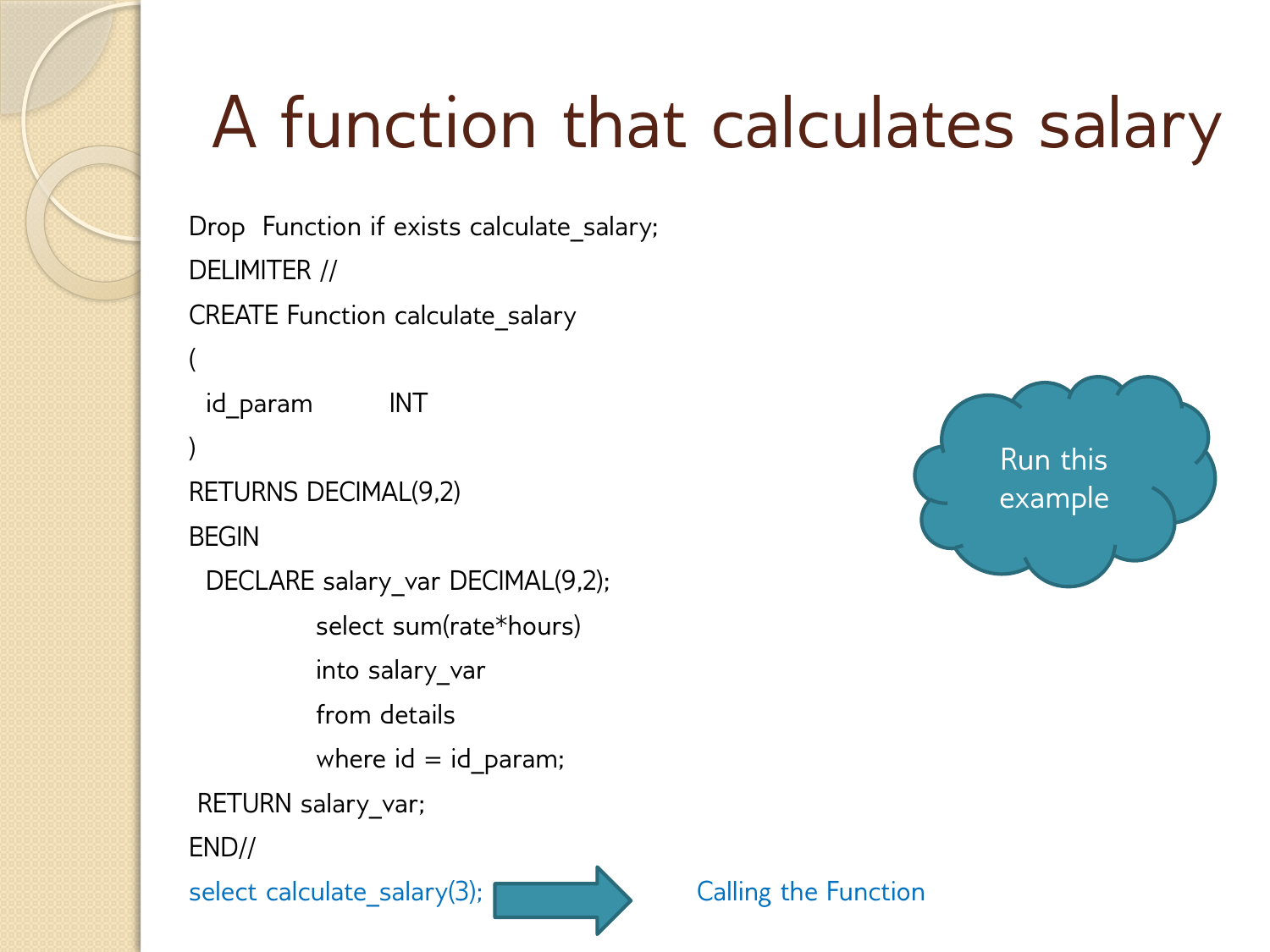

# A function that calculates salary
Drop  Function if exists calculate_salary;
DELIMITER //
CREATE Function calculate_salary
(
  id_param         INT
)
RETURNS DECIMAL(9,2)
BEGIN
  DECLARE salary_var DECIMAL(9,2);
	select sum(rate*hours)
	into salary_var
	from details
	where id = id_param;
 RETURN salary_var;
END//
select calculate_salary(3);		Calling the Function
Run this example